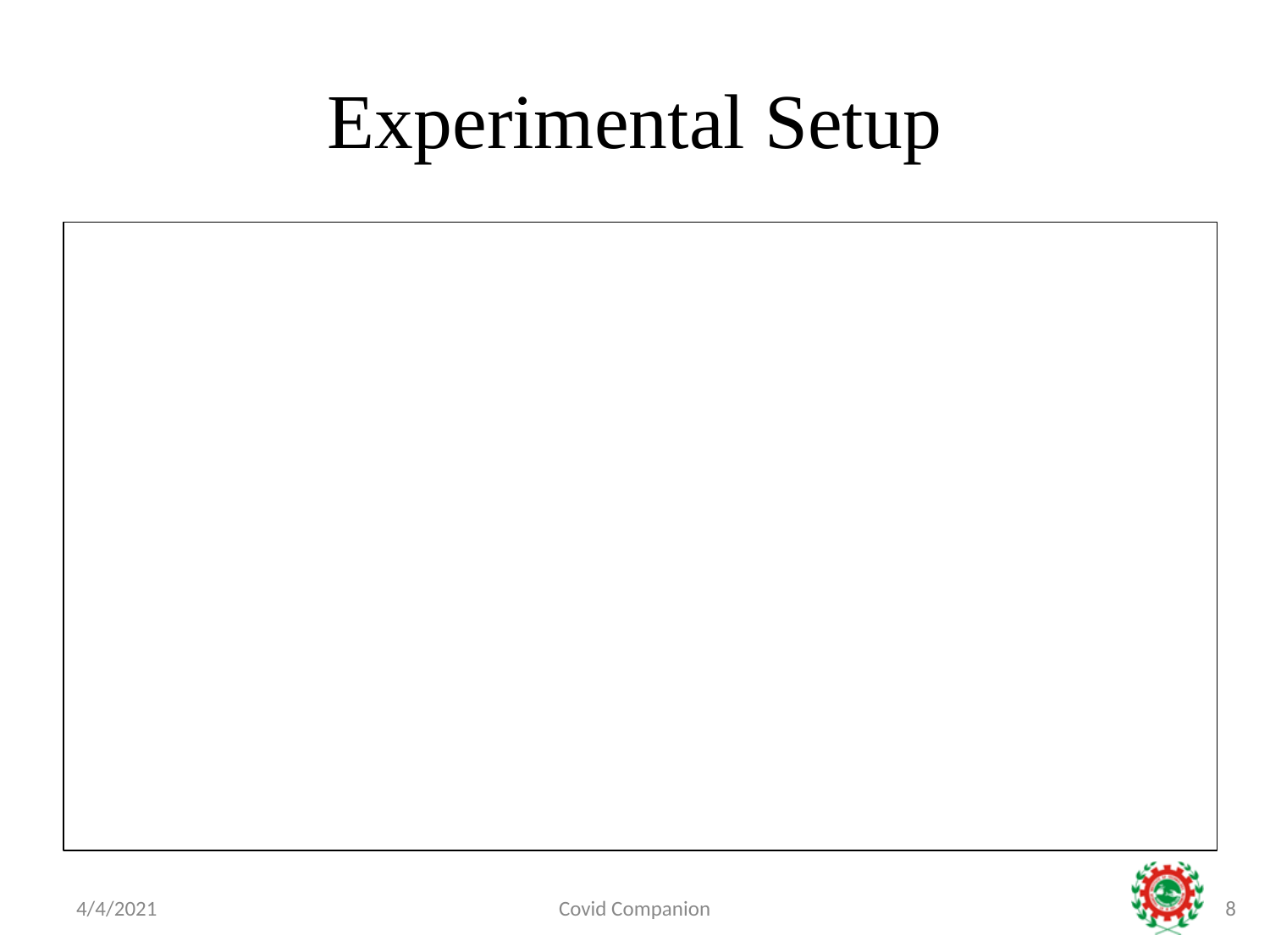

# Experimental Setup

4/4/2021
Covid Companion
8